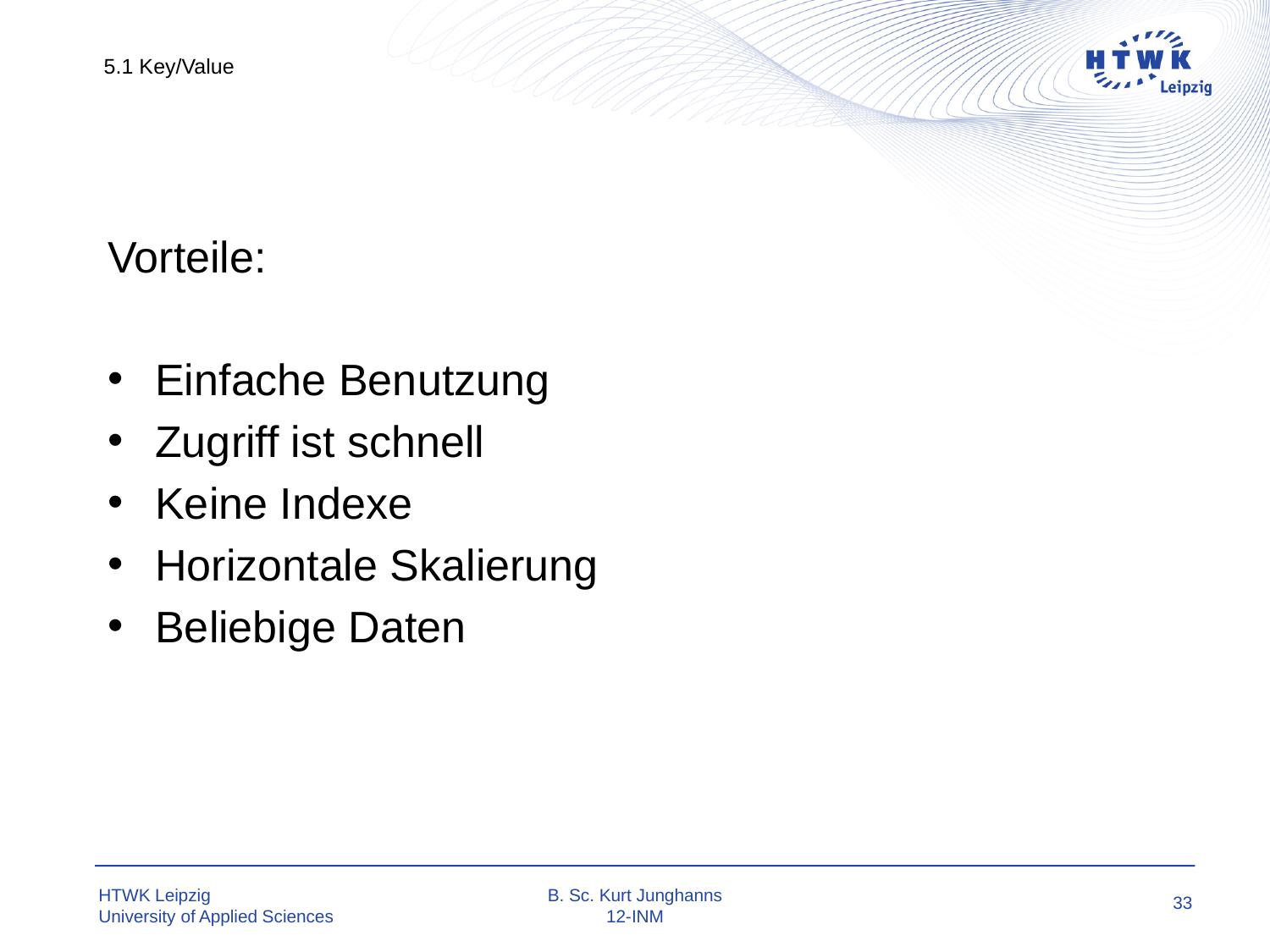

5.1 Key/Value
Vorteile:

Einfache Benutzung
Zugriff ist schnell
Keine Indexe
Horizontale Skalierung
Beliebige Daten